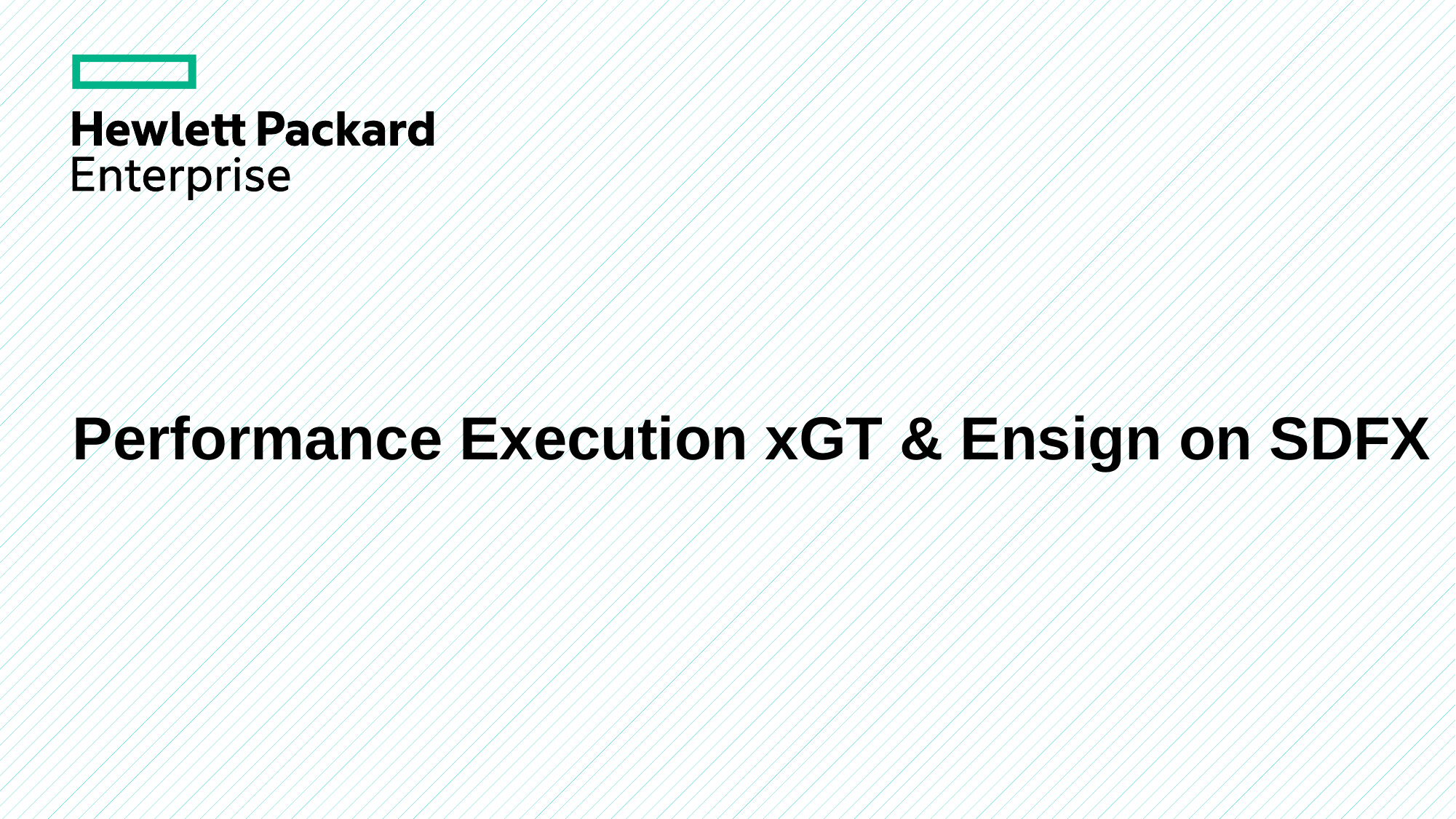

# Performance Execution xGT & Ensign on SDFX